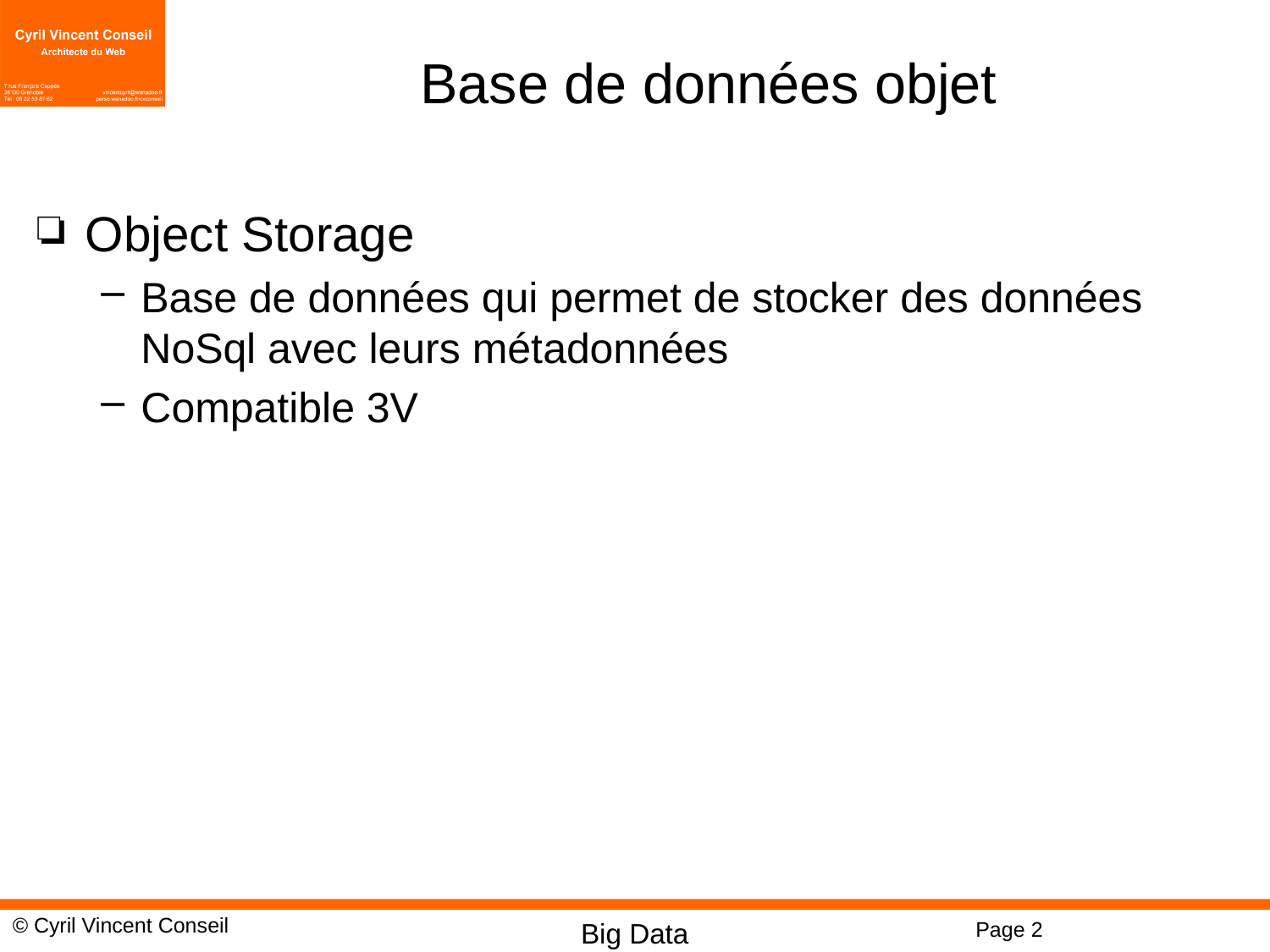

# Base de données objet
Object Storage
Base de données qui permet de stocker des données NoSql avec leurs métadonnées
Compatible 3V